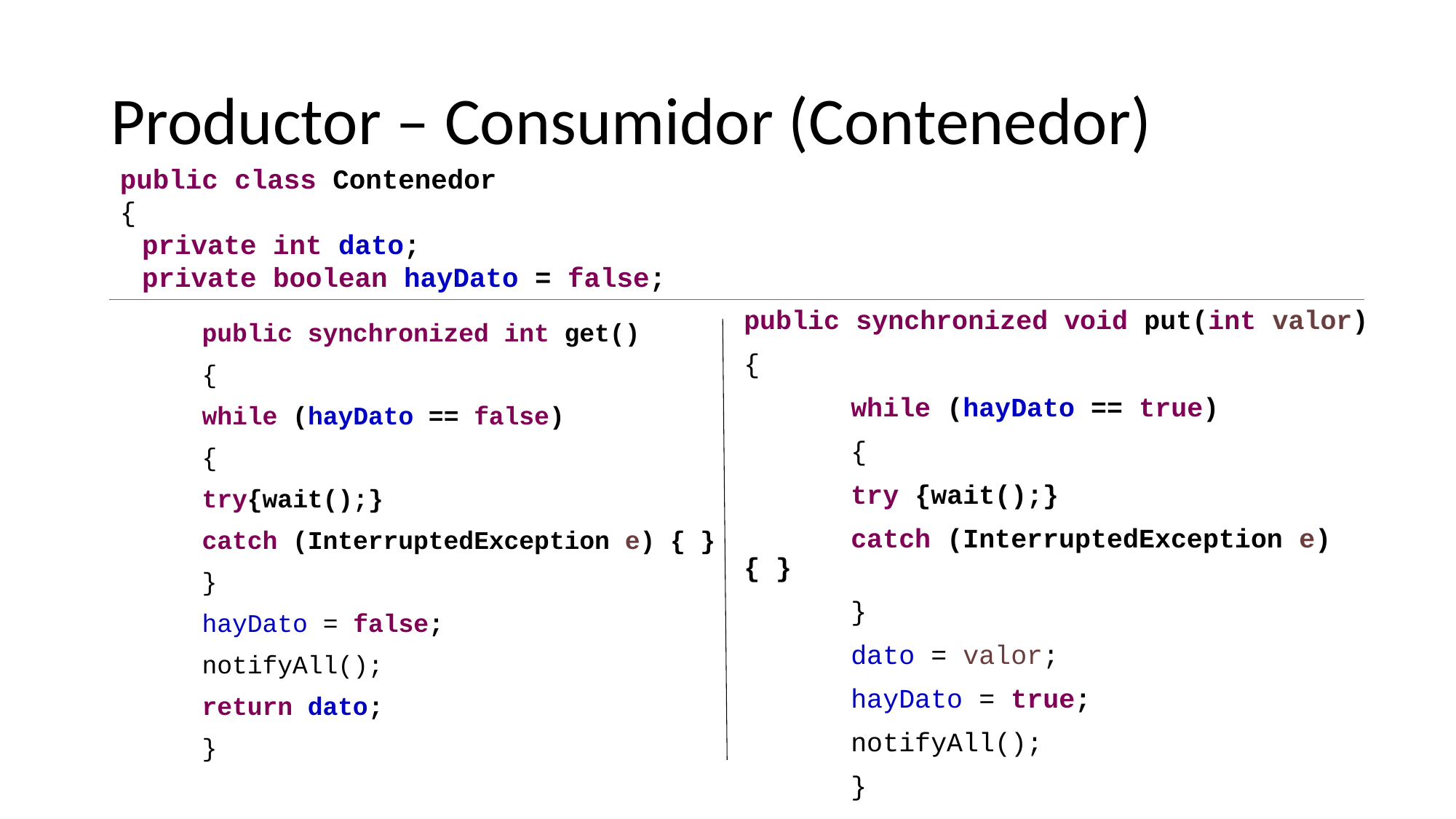

# Productor – Consumidor (Contenedor)
public class Contenedor
{
	private int dato;
	private boolean hayDato = false;
public synchronized void put(int valor)
{
	while (hayDato == true)
	{
		try {wait();}
		catch (InterruptedException e) { }
	}
	dato = valor;
	hayDato = true;
	notifyAll();
	}
	public synchronized int get()
	{
		while (hayDato == false)
		{
			try{wait();}
			catch (InterruptedException e) { }
		}
		hayDato = false;
		notifyAll();
		return dato;
	}